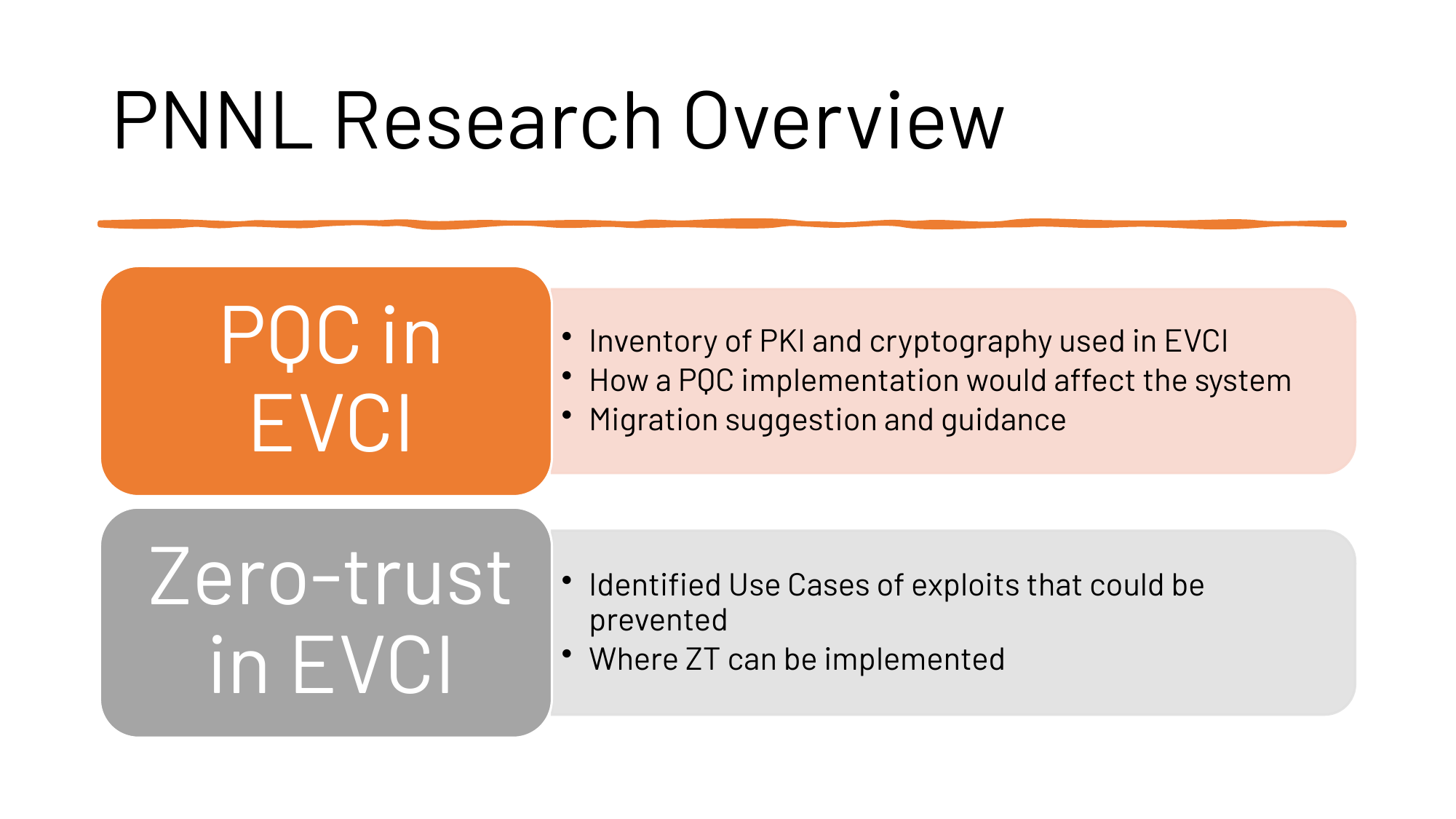

# PNNL Research Overview

Inventory of PKI and cryptography used in EVCI
How a PQC implementation would affect the system
Migration suggestion and guidance
PQC in EVCI
Identified Use Cases of exploits that could be prevented
Where ZT can be implemented
Zero-trust in EVCI